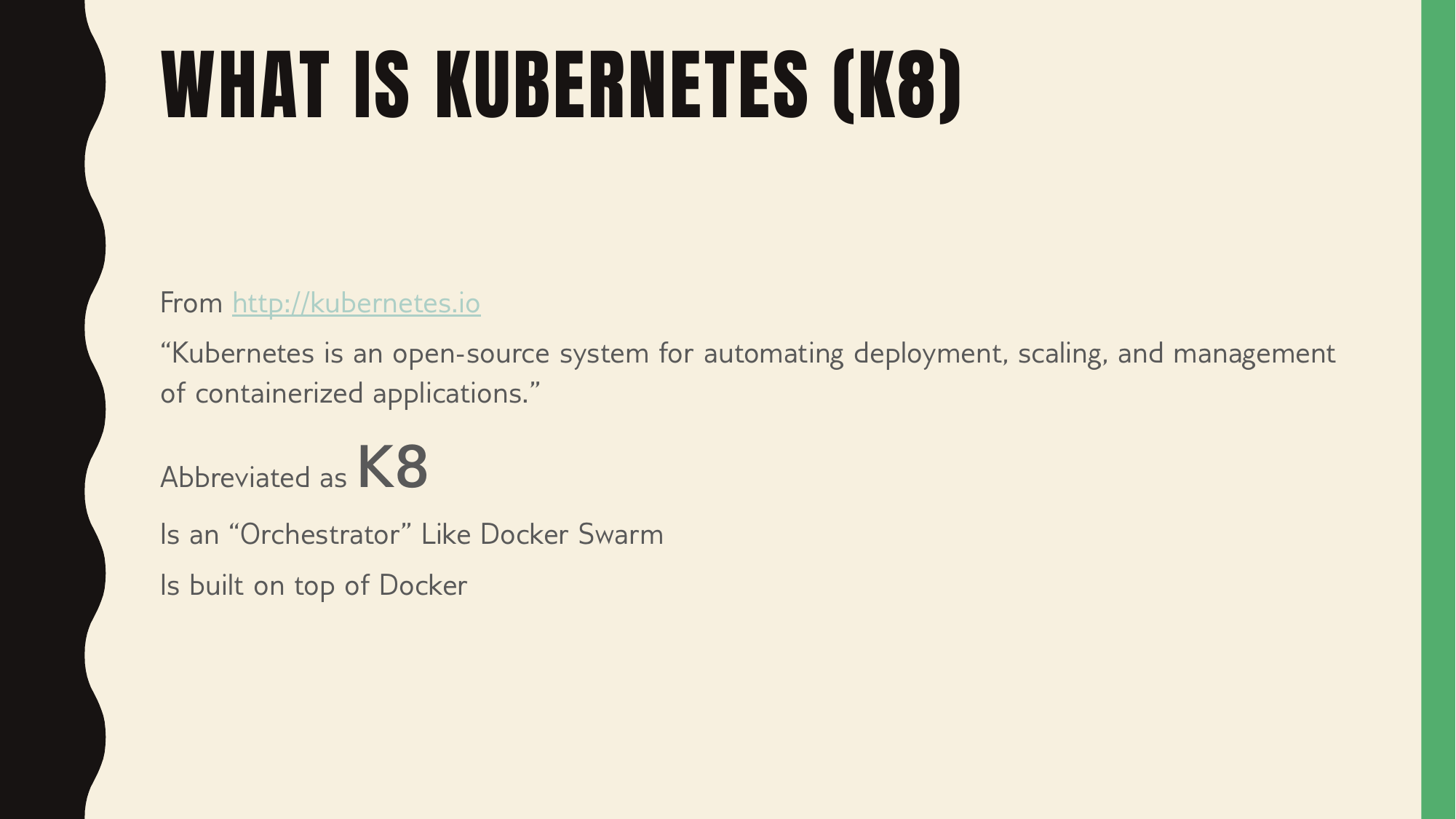

# What is Kubernetes (k8)
From http://kubernetes.io
“Kubernetes is an open-source system for automating deployment, scaling, and management of containerized applications.”
Abbreviated as K8
Is an “Orchestrator” Like Docker Swarm
Is built on top of Docker